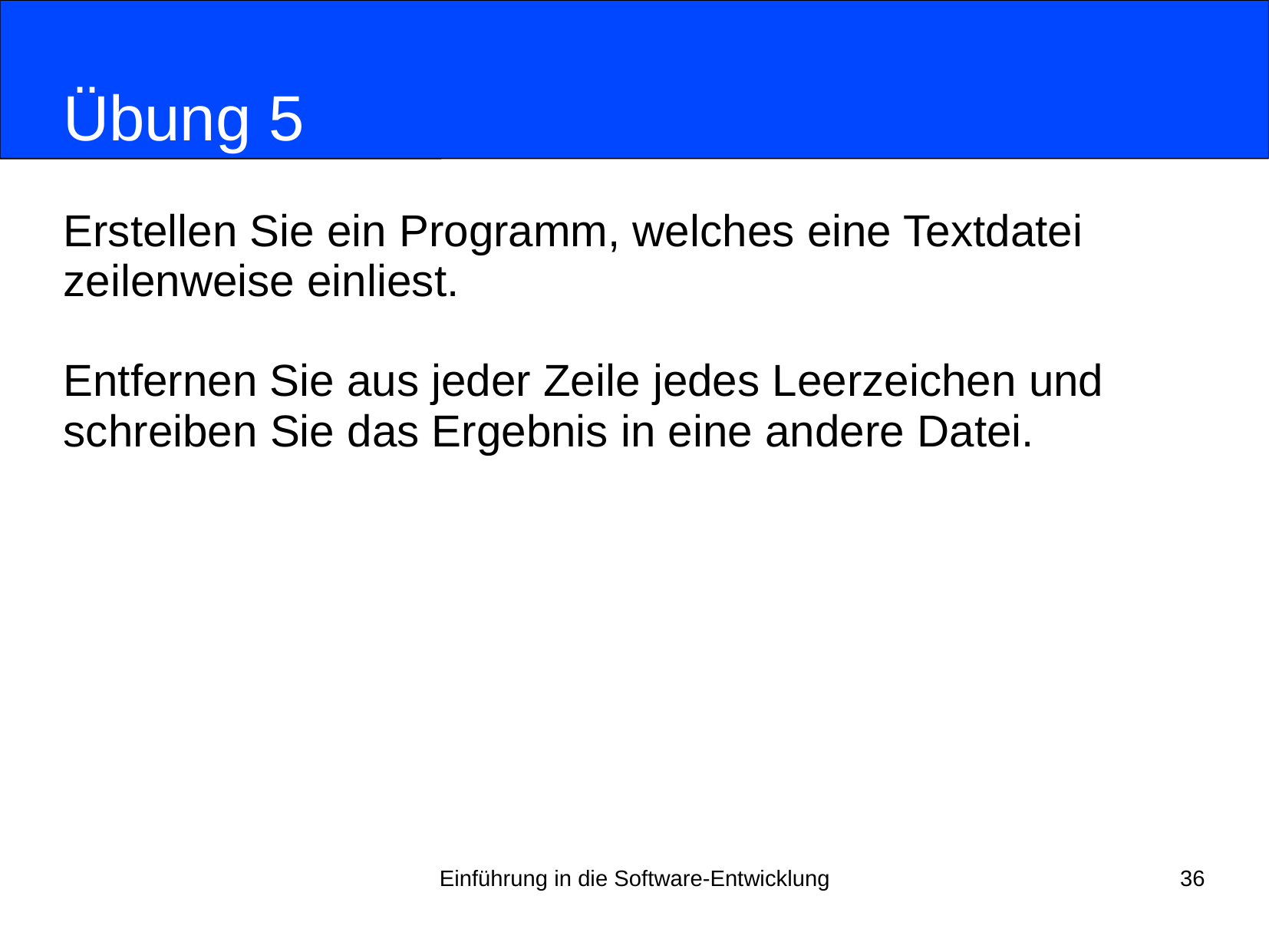

# Übung 5
Erstellen Sie ein Programm, welches eine Textdatei
zeilenweise einliest.

Entfernen Sie aus jeder Zeile jedes Leerzeichen und
schreiben Sie das Ergebnis in eine andere Datei.

Einführung in die Software-Entwicklung
36